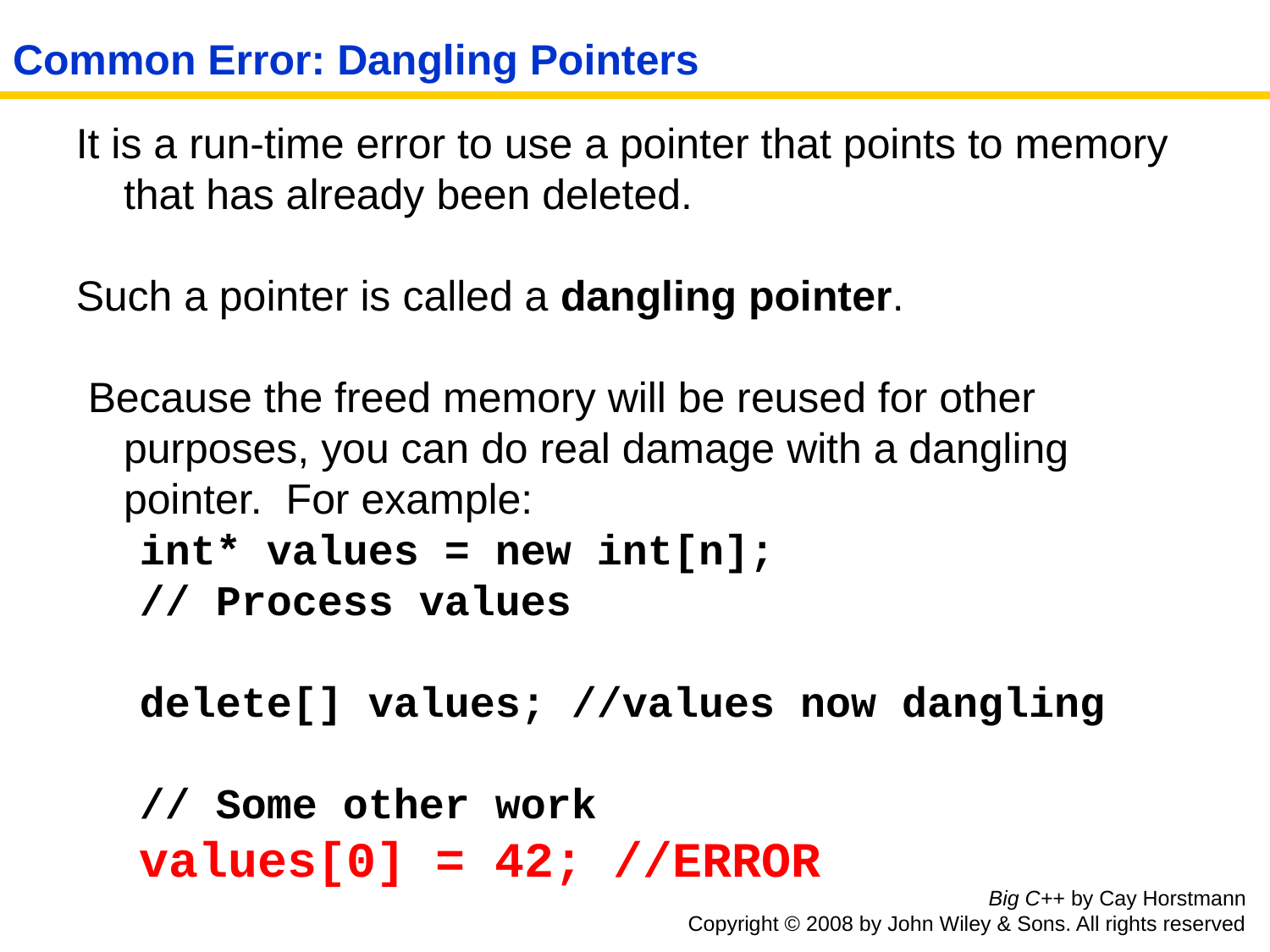

# Common Error: Dangling Pointers
It is a run-time error to use a pointer that points to memory that has already been deleted.

Such a pointer is called a dangling pointer.

 Because the freed memory will be reused for other purposes, you can do real damage with a dangling pointer.  For example:
int* values = new int[n];
// Process values

delete[] values; //values now dangling

// Some other work
values[0] = 42; //ERROR

Big C++ by Cay Horstmann
Copyright © 2008 by John Wiley & Sons. All rights reserved